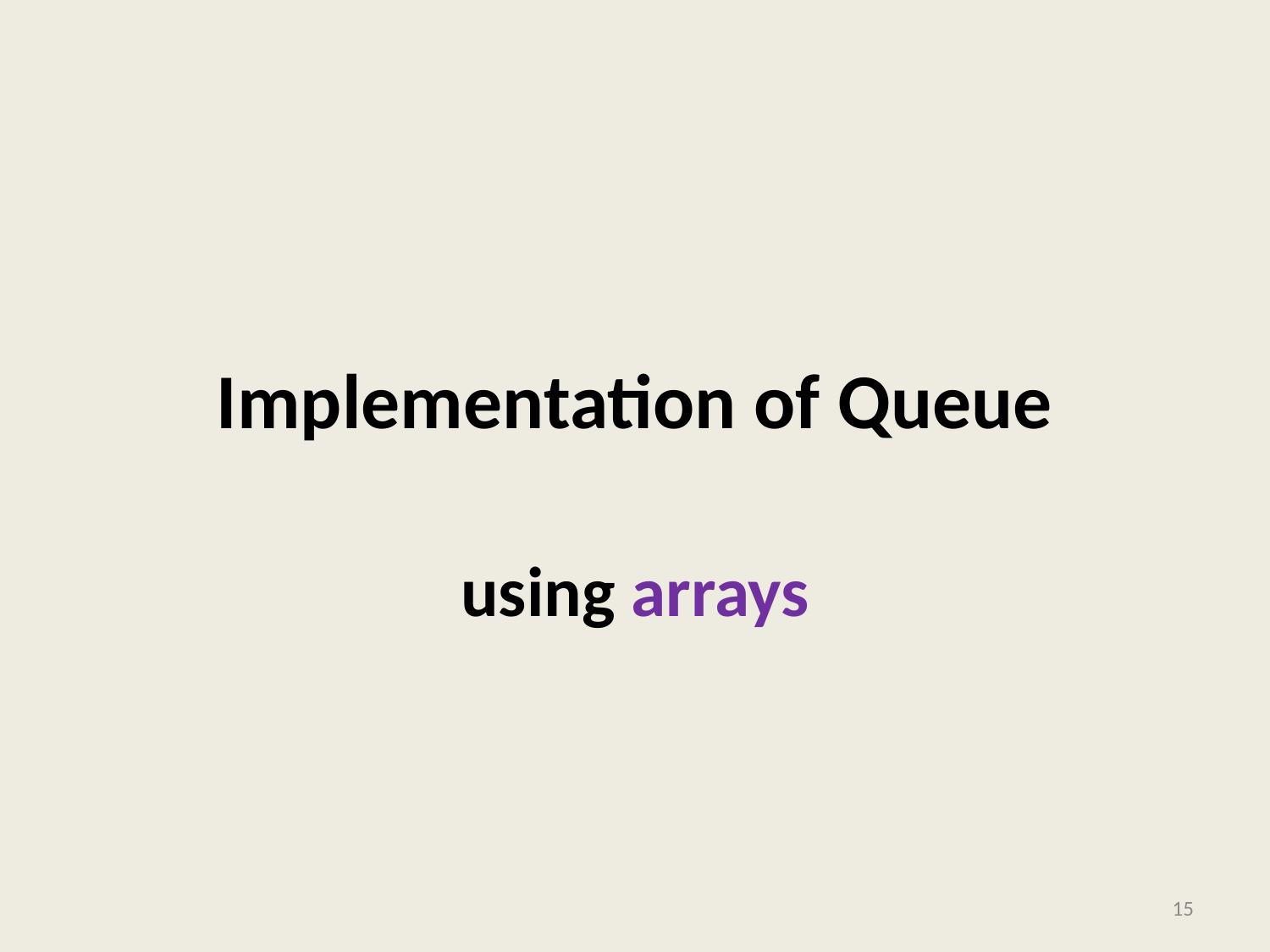

# Implementation of Queue
using arrays
15